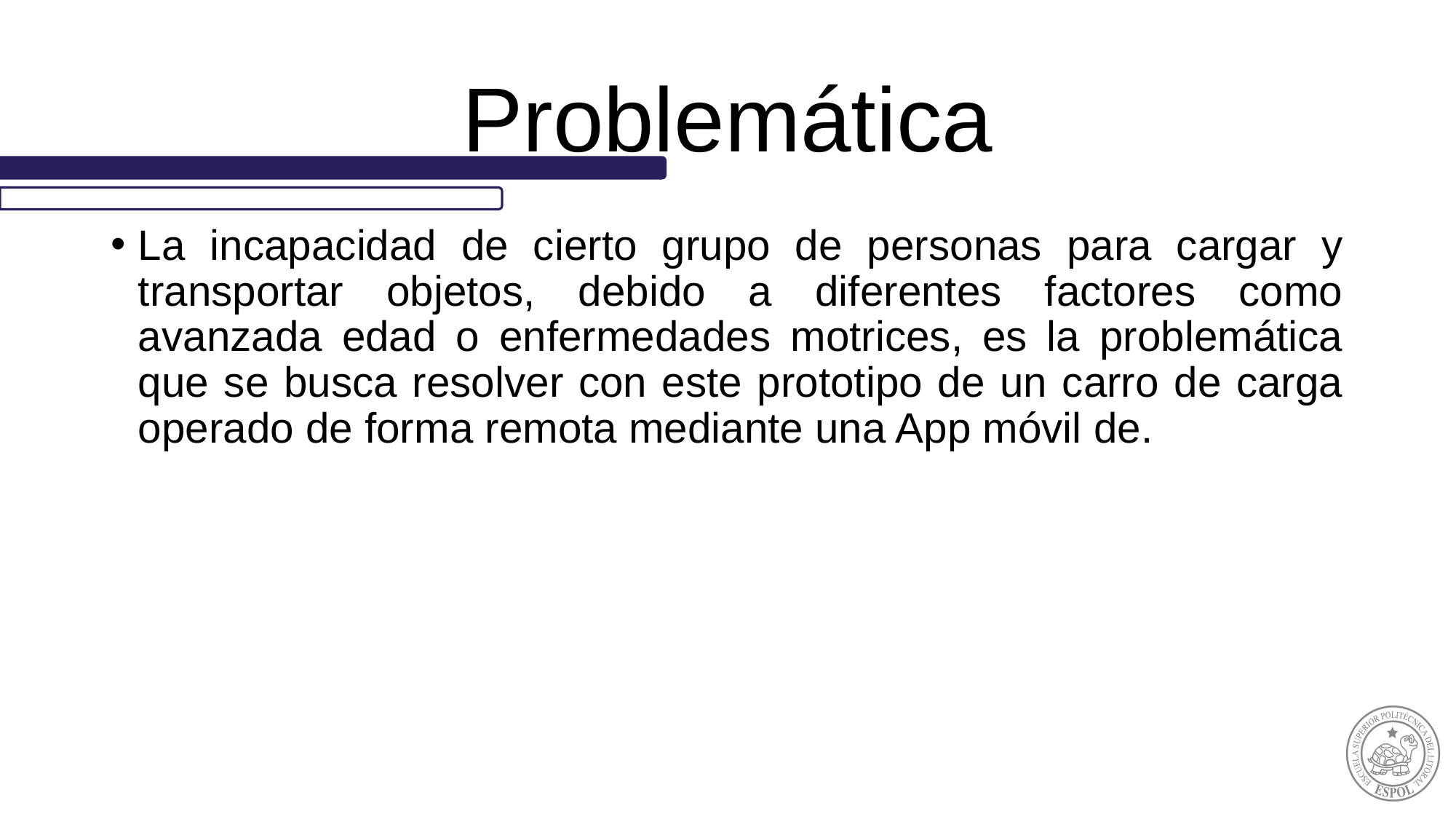

# Problemática
La incapacidad de cierto grupo de personas para cargar y transportar objetos, debido a diferentes factores como avanzada edad o enfermedades motrices, es la problemática que se busca resolver con este prototipo de un carro de carga operado de forma remota mediante una App móvil de.